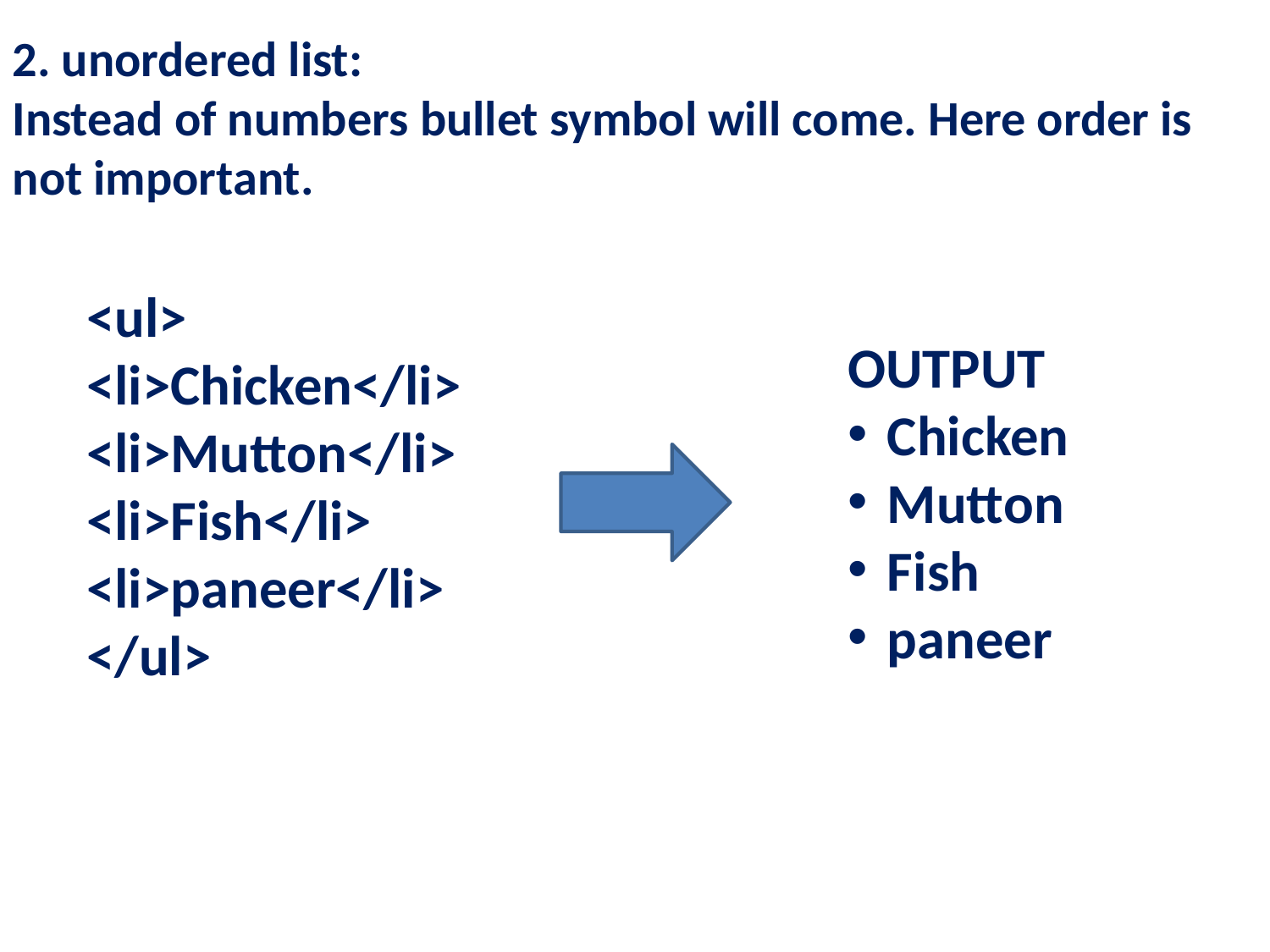

2. unordered list:
Instead of numbers bullet symbol will come. Here order is not important.
<ul>
<li>Chicken</li>
<li>Mutton</li>
<li>Fish</li>
<li>paneer</li>
</ul>

OUTPUT
Chicken
Mutton
Fish
paneer